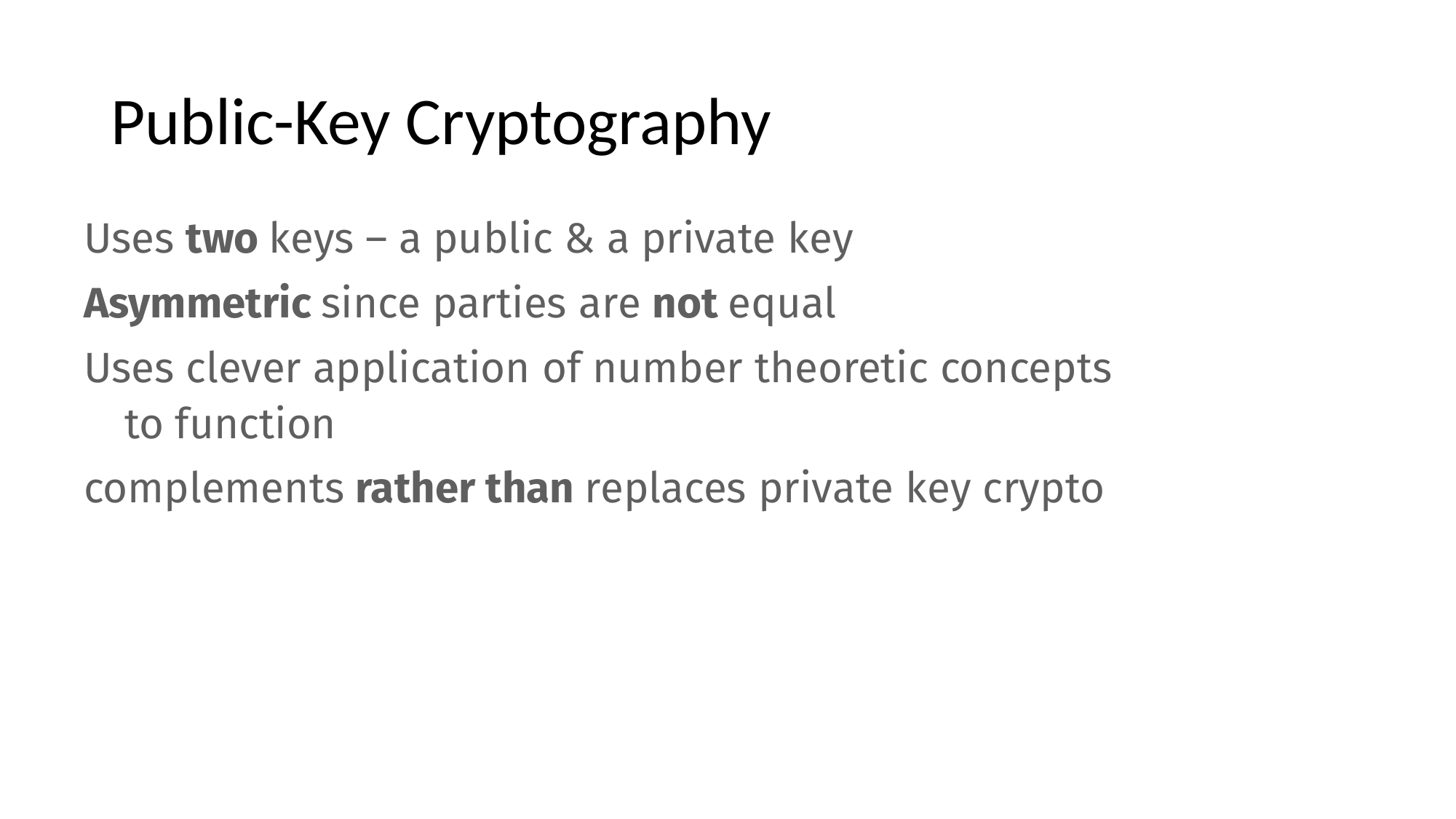

# Public-Key Cryptography
Uses two keys – a public & a private key

Asymmetric since parties are not equal

Uses clever application of number theoretic concepts
to function

complements rather than replaces private key crypto